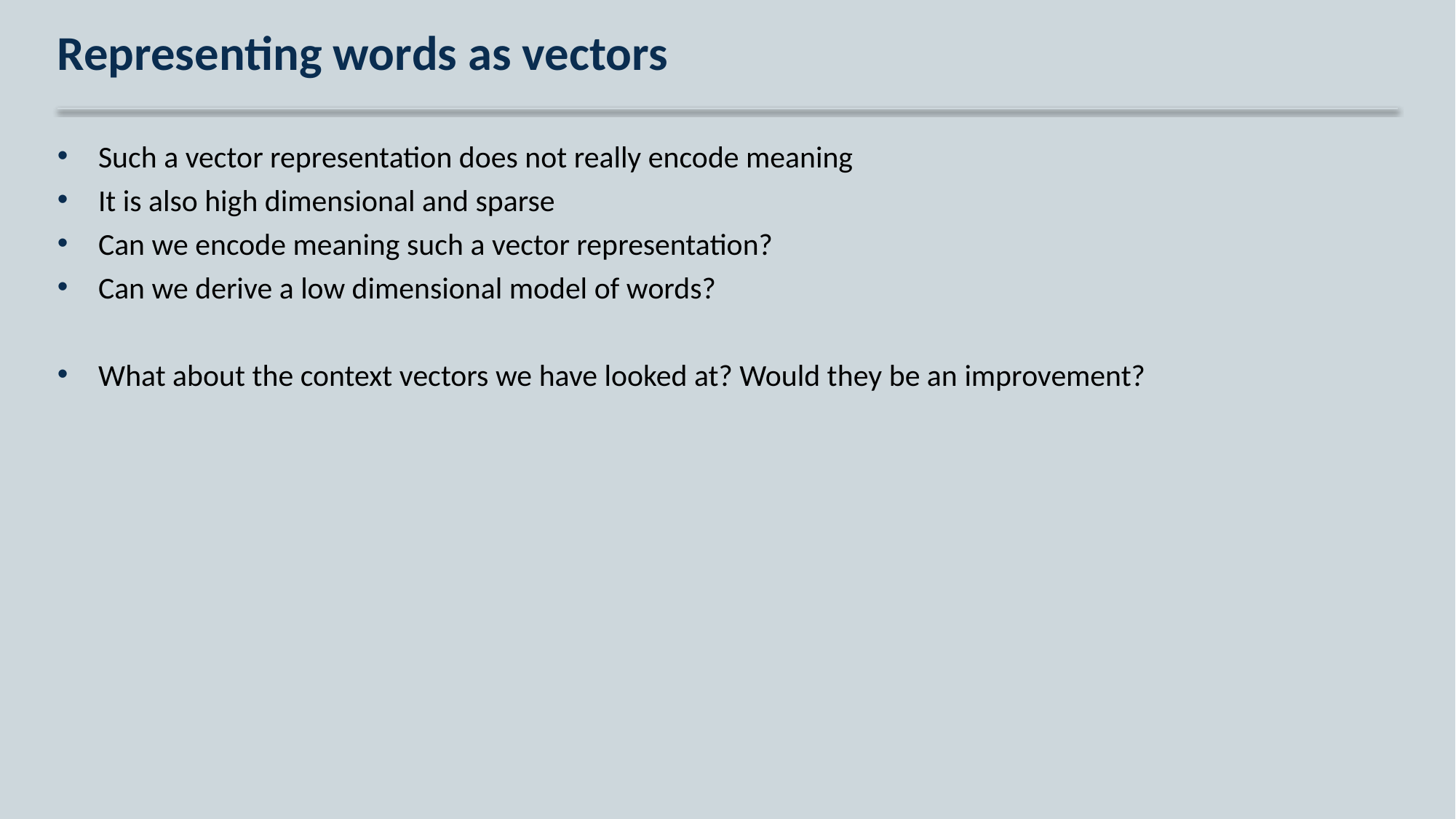

# Representing words as vectors
Such a vector representation does not really encode meaning
It is also high dimensional and sparse
Can we encode meaning such a vector representation?
Can we derive a low dimensional model of words?

What about the context vectors we have looked at? Would they be an improvement?